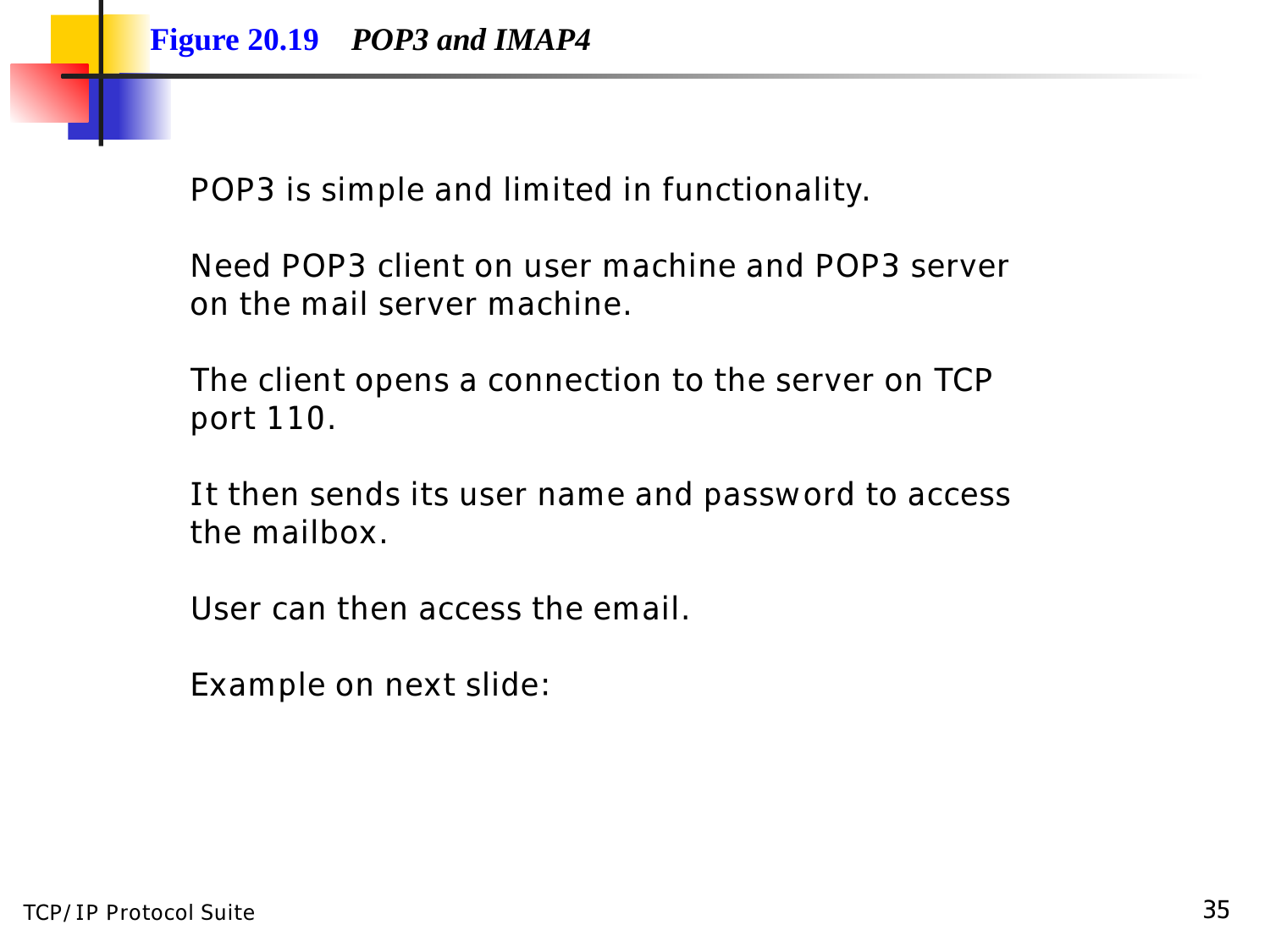

Figure 20.19    POP3 and IMAP4

POP3 is simple and limited in functionality.

Need POP3 client on user machine and POP3 server
on the mail server machine.

The client opens a connection to the server on TCP
port 110.

It then sends its user name and password to access
the mailbox.

User can then access the email.

Example on next slide:
35
TCP/IP Protocol Suite